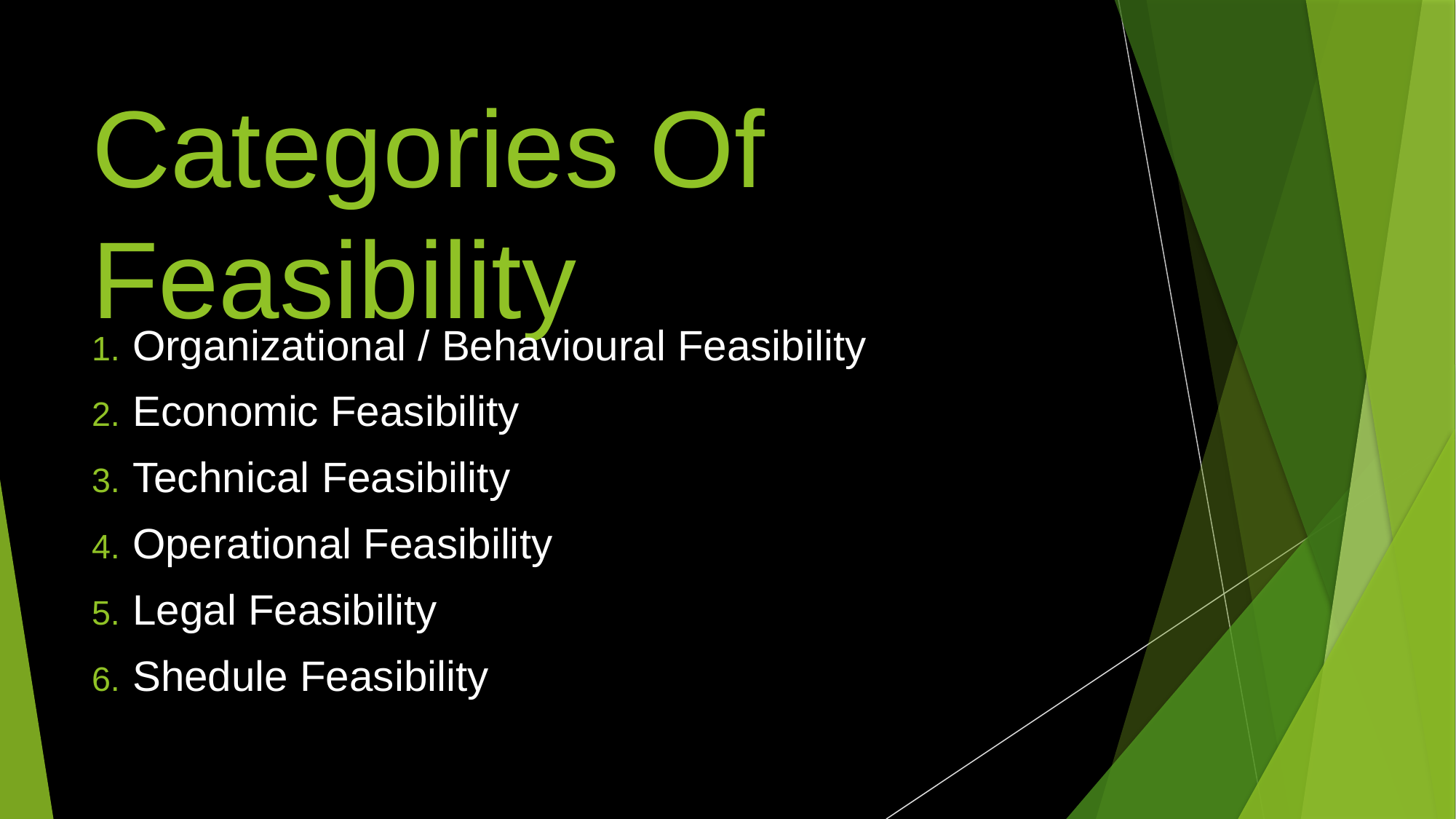

# Categories Of Feasibility
Organizational / Behavioural Feasibility
Economic Feasibility
Technical Feasibility
Operational Feasibility
Legal Feasibility
Shedule Feasibility